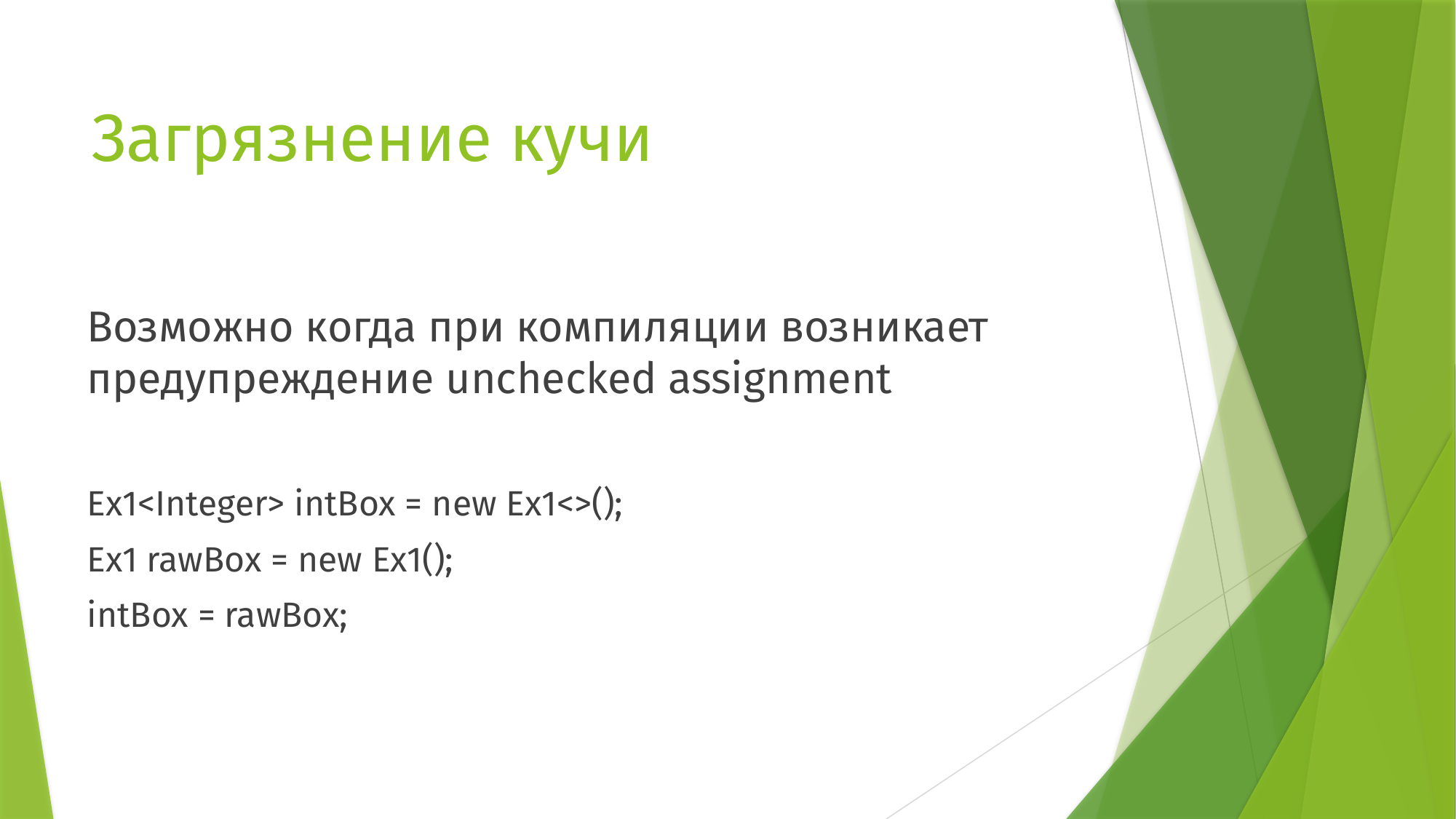

# Загрязнение кучи

Возможно когда при компиляции возникает предупреждение unchecked assignment

Ex1<Integer> intBox = new Ex1<>();
Ex1 rawBox = new Ex1();
intBox = rawBox;